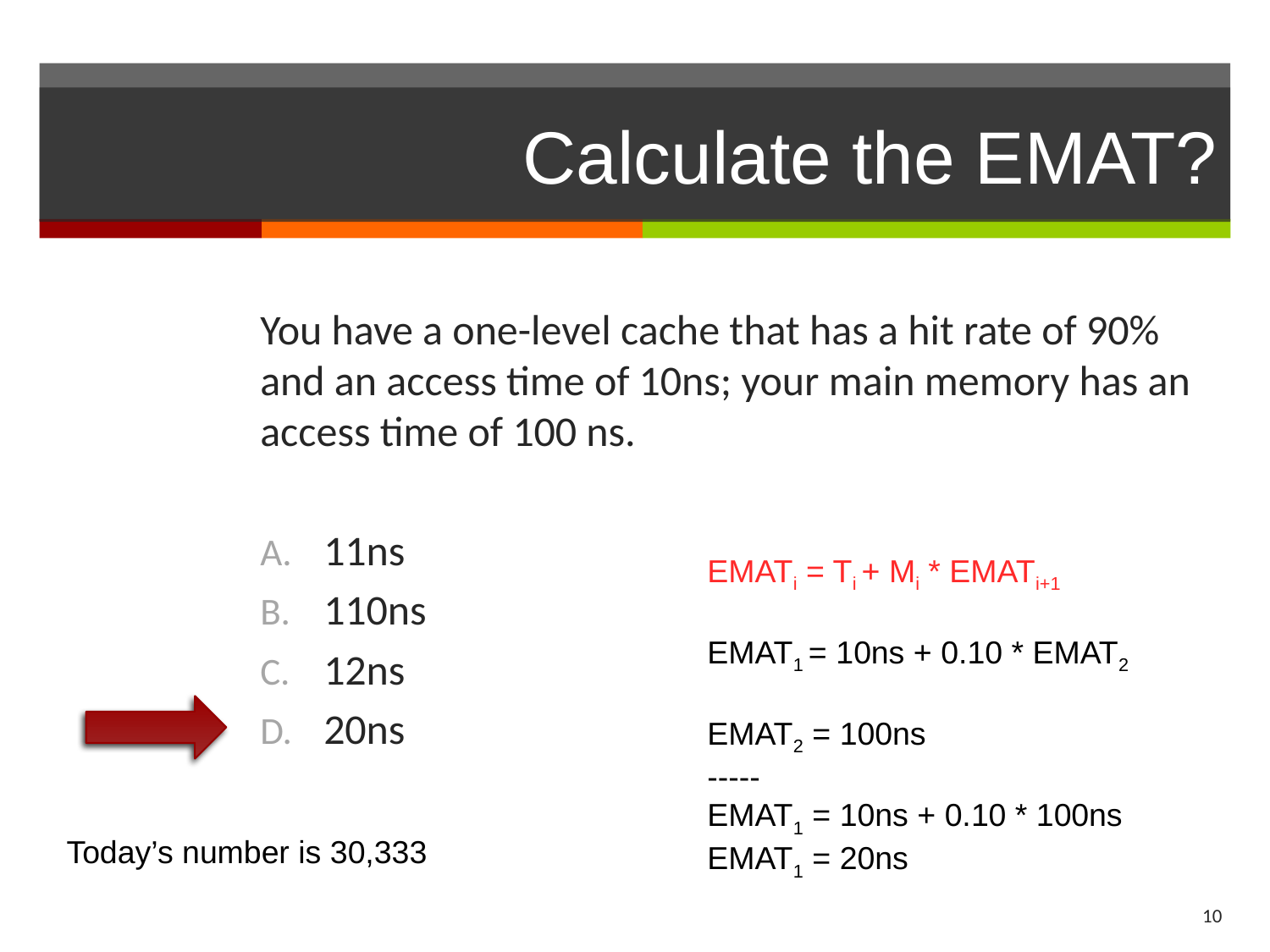

# Calculate the EMAT?
You have a one-level cache that has a hit rate of 90% and an access time of 10ns; your main memory has an access time of 100 ns.

11ns
110ns
12ns
20ns

EMATi = Ti + Mi * EMATi+1

EMAT1 = 10ns + 0.10 * EMAT2

EMAT2 = 100ns
-----
EMAT1 = 10ns + 0.10 * 100ns
EMAT1 = 20ns

Today’s number is 30,333
10